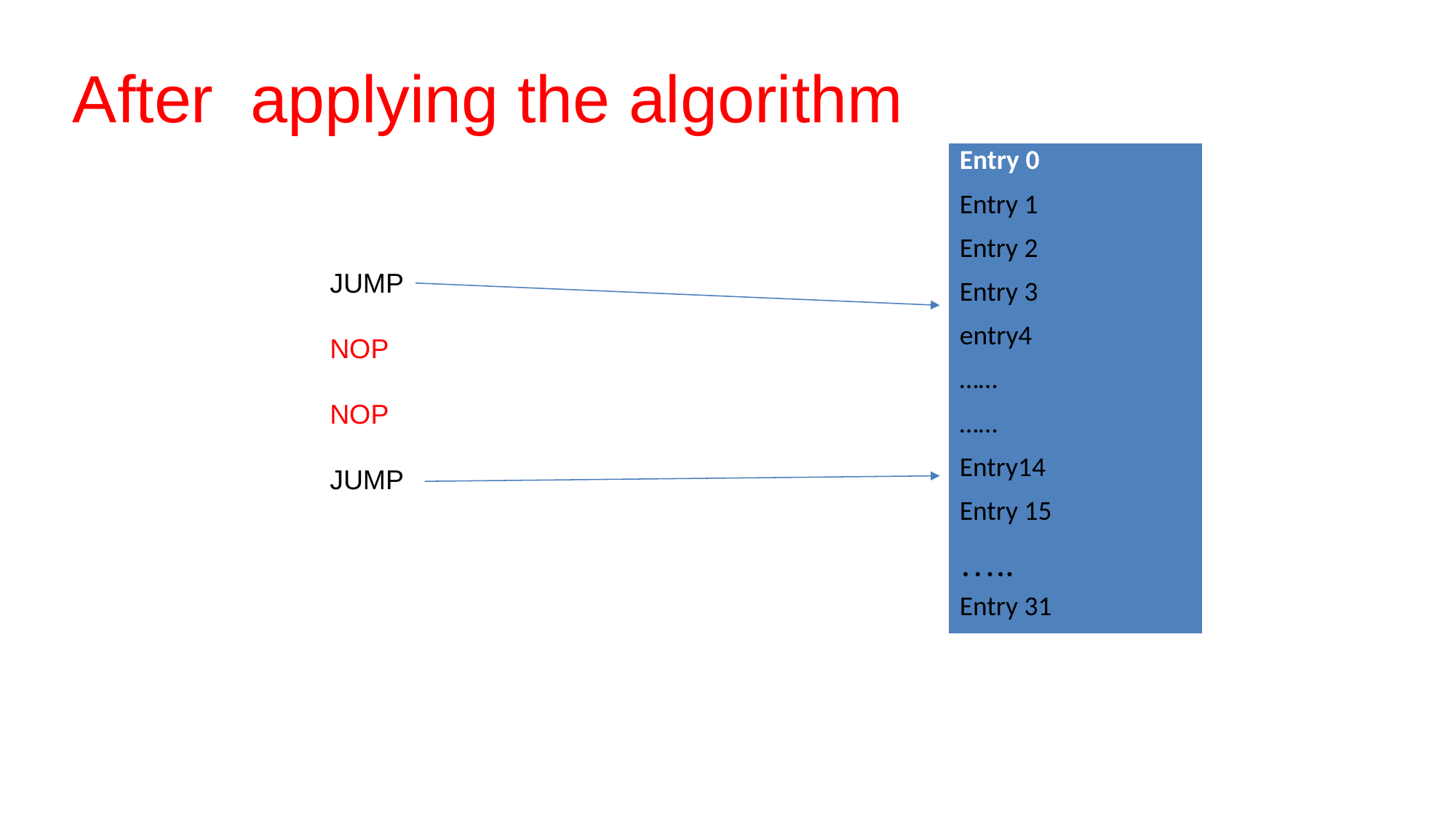

# After  applying the algorithm
| Entry 0 |
| --- |
| Entry 1 |
| Entry 2 |
| Entry 3 |
| entry4 |
| …… |
| …… |
| Entry14 |
| Entry 15 |
| ….. |
| Entry 31 |
JUMP

NOP

NOP

JUMP